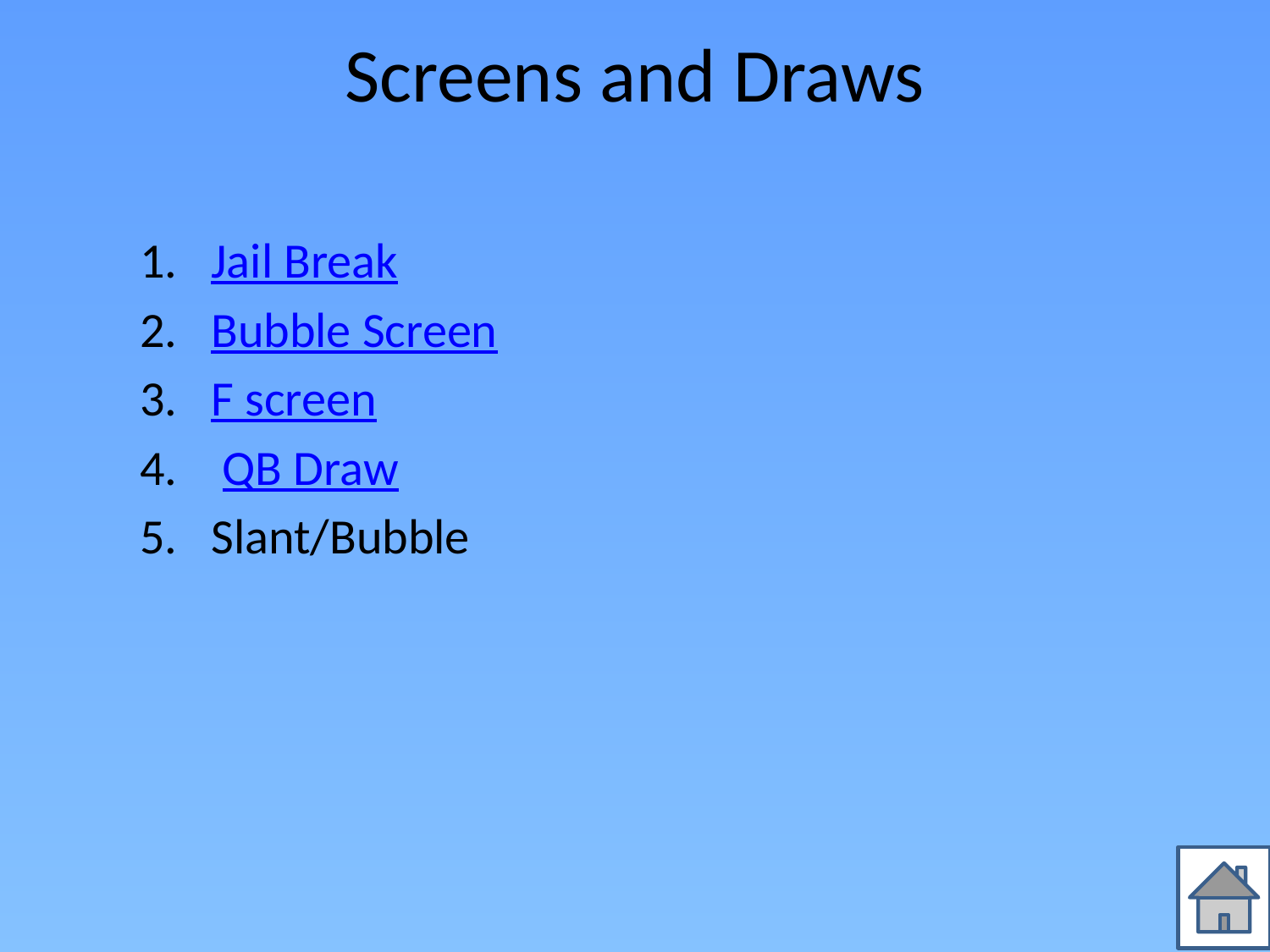

# Screens and Draws
Jail Break
Bubble Screen
F screen
 QB Draw
Slant/Bubble